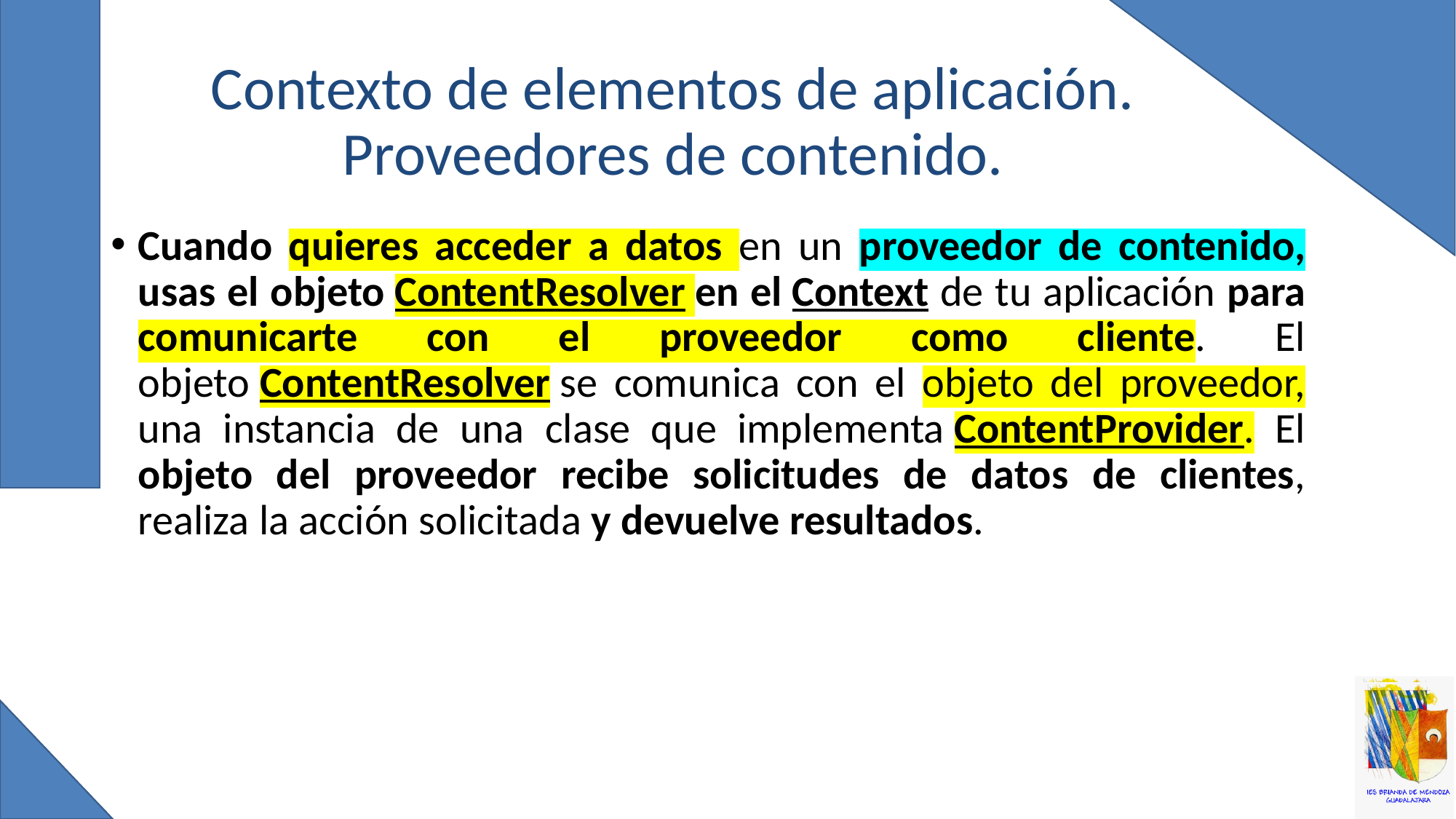

# Contexto de elementos de aplicación. Proveedores de contenido.
Cuando quieres acceder a datos en un proveedor de contenido, usas el objeto ContentResolver en el Context de tu aplicación para comunicarte con el proveedor como cliente. El objeto ContentResolver se comunica con el objeto del proveedor, una instancia de una clase que implementa ContentProvider. El objeto del proveedor recibe solicitudes de datos de clientes, realiza la acción solicitada y devuelve resultados.